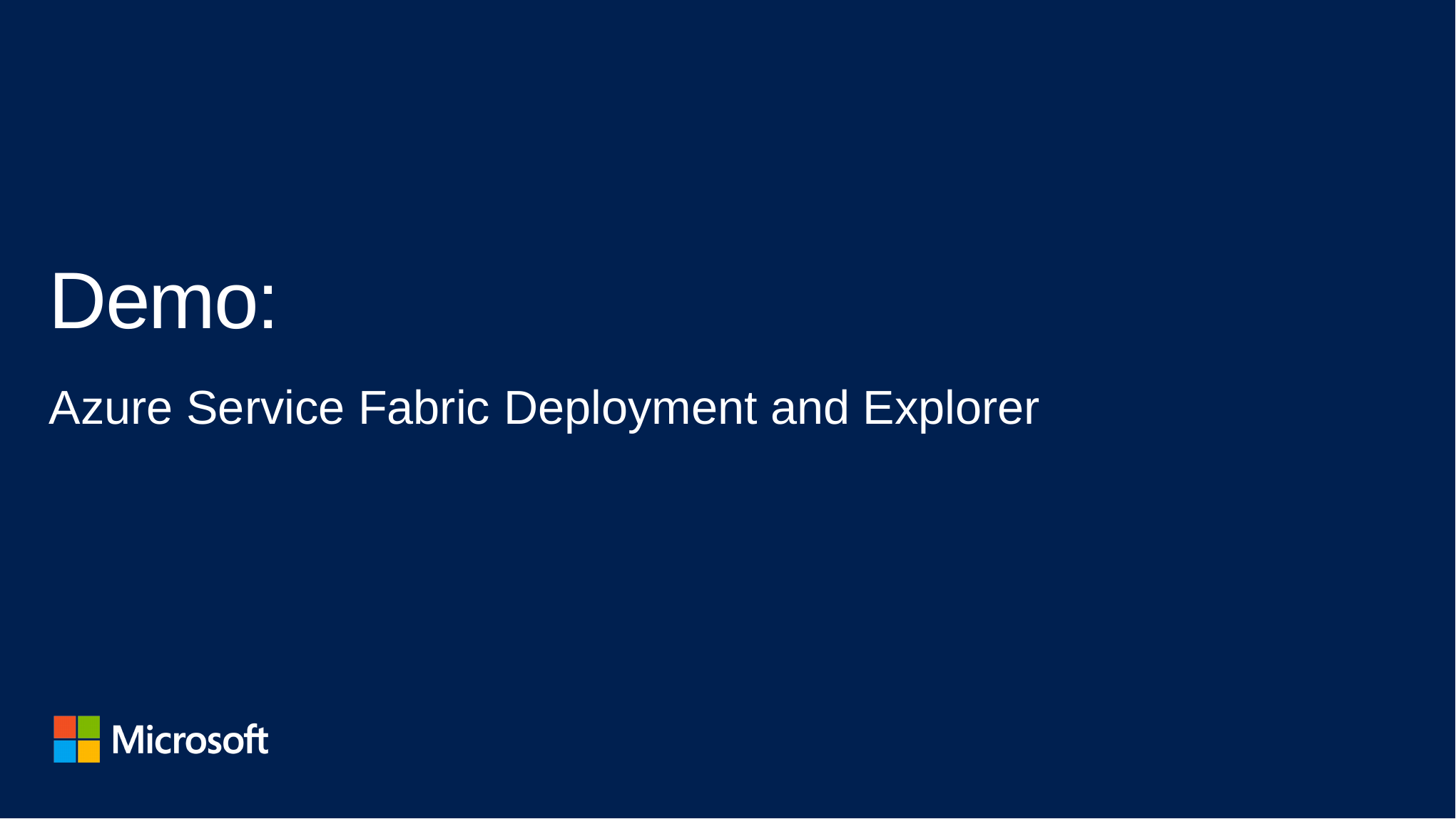

# Demo:
Azure Service Fabric Deployment and Explorer